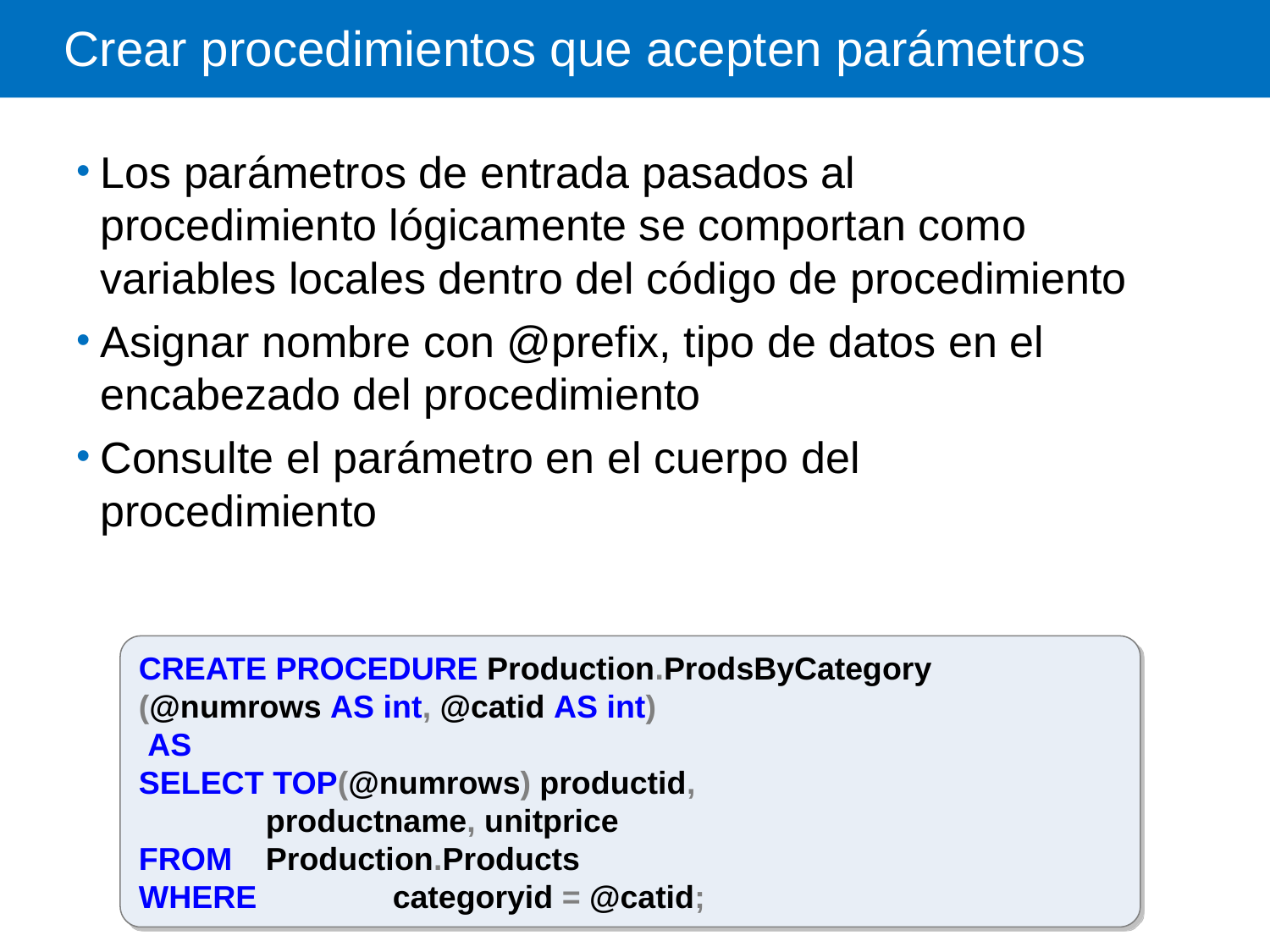

# Crear procedimientos que acepten parámetros
Los parámetros de entrada pasados ​​al procedimiento lógicamente se comportan como variables locales dentro del código de procedimiento
Asignar nombre con @prefix, tipo de datos en el encabezado del procedimiento
Consulte el parámetro en el cuerpo del procedimiento
CREATE PROCEDURE Production.ProdsByCategory
(@numrows AS int, @catid AS int)
 AS
SELECT TOP(@numrows) productid,
	productname, unitprice
FROM 	Production.Products
WHERE 	categoryid = @catid;